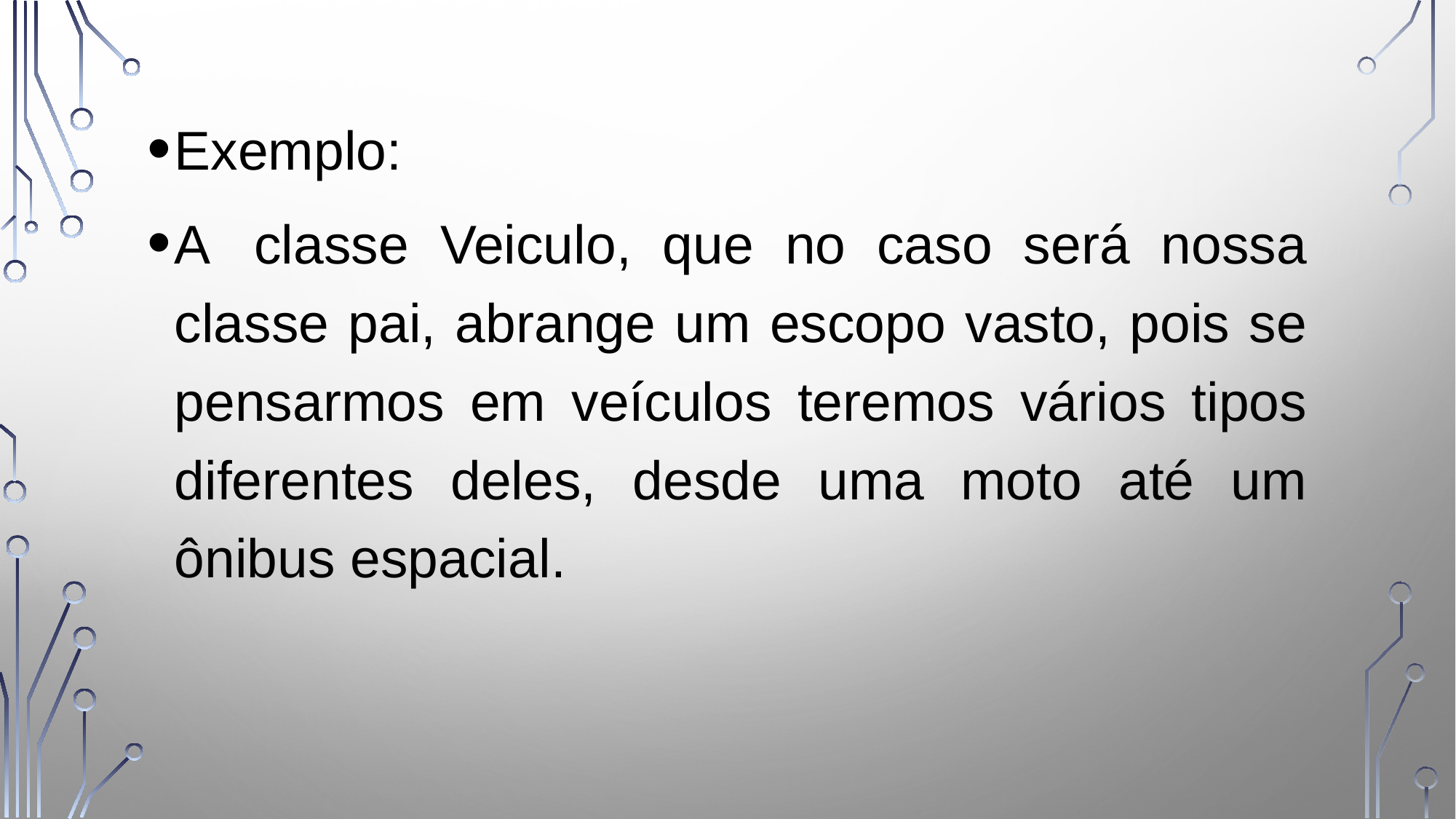

Exemplo:
A  classe Veiculo, que no caso será nossa classe pai, abrange um escopo vasto, pois se pensarmos em veículos teremos vários tipos diferentes deles, desde uma moto até um ônibus espacial.
12